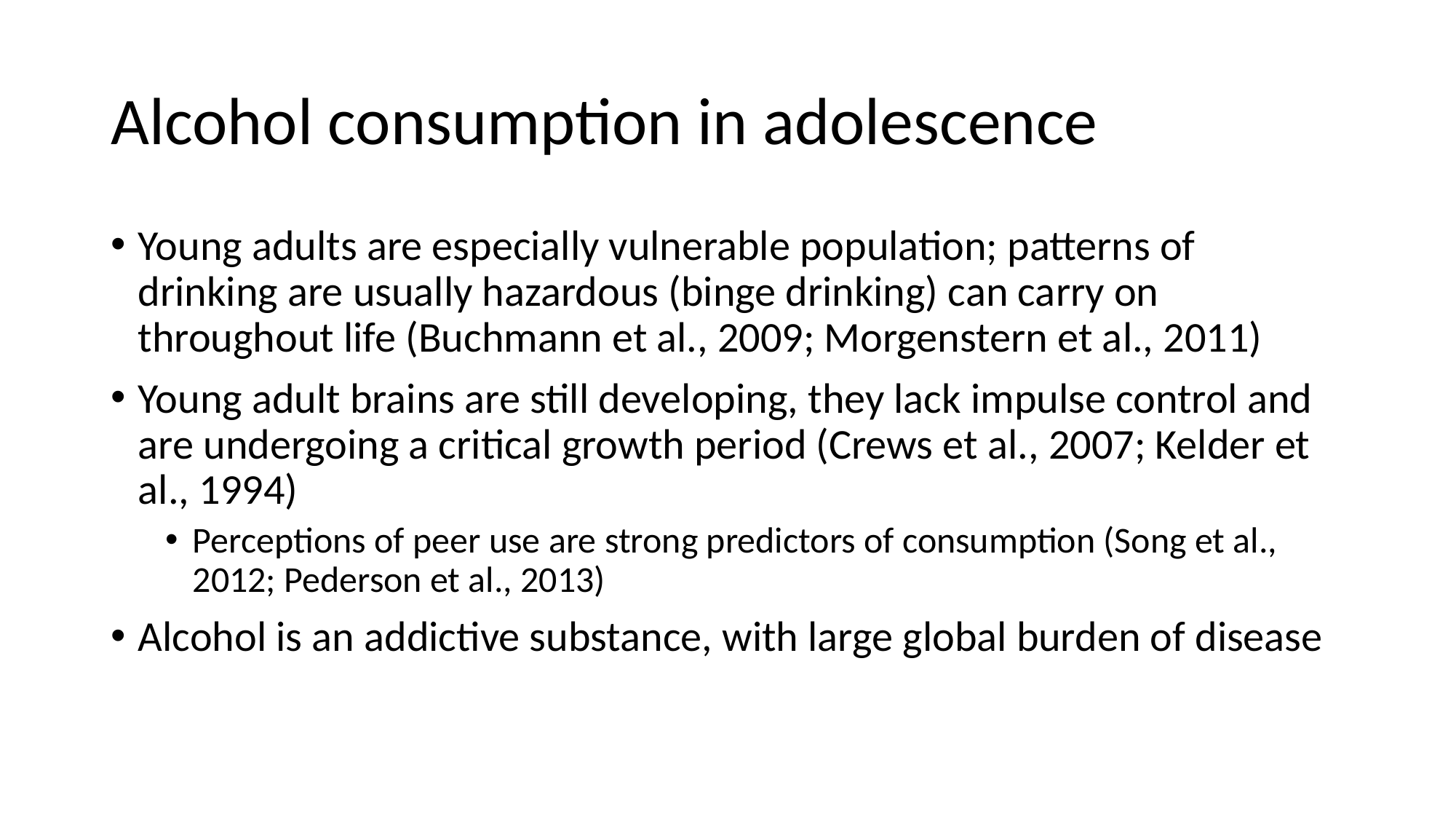

# Alcohol consumption in adolescence
Young adults are especially vulnerable population; patterns of drinking are usually hazardous (binge drinking) can carry on throughout life (Buchmann et al., 2009; Morgenstern et al., 2011)
Young adult brains are still developing, they lack impulse control and are undergoing a critical growth period (Crews et al., 2007; Kelder et al., 1994)
Perceptions of peer use are strong predictors of consumption (Song et al., 2012; Pederson et al., 2013)
Alcohol is an addictive substance, with large global burden of disease